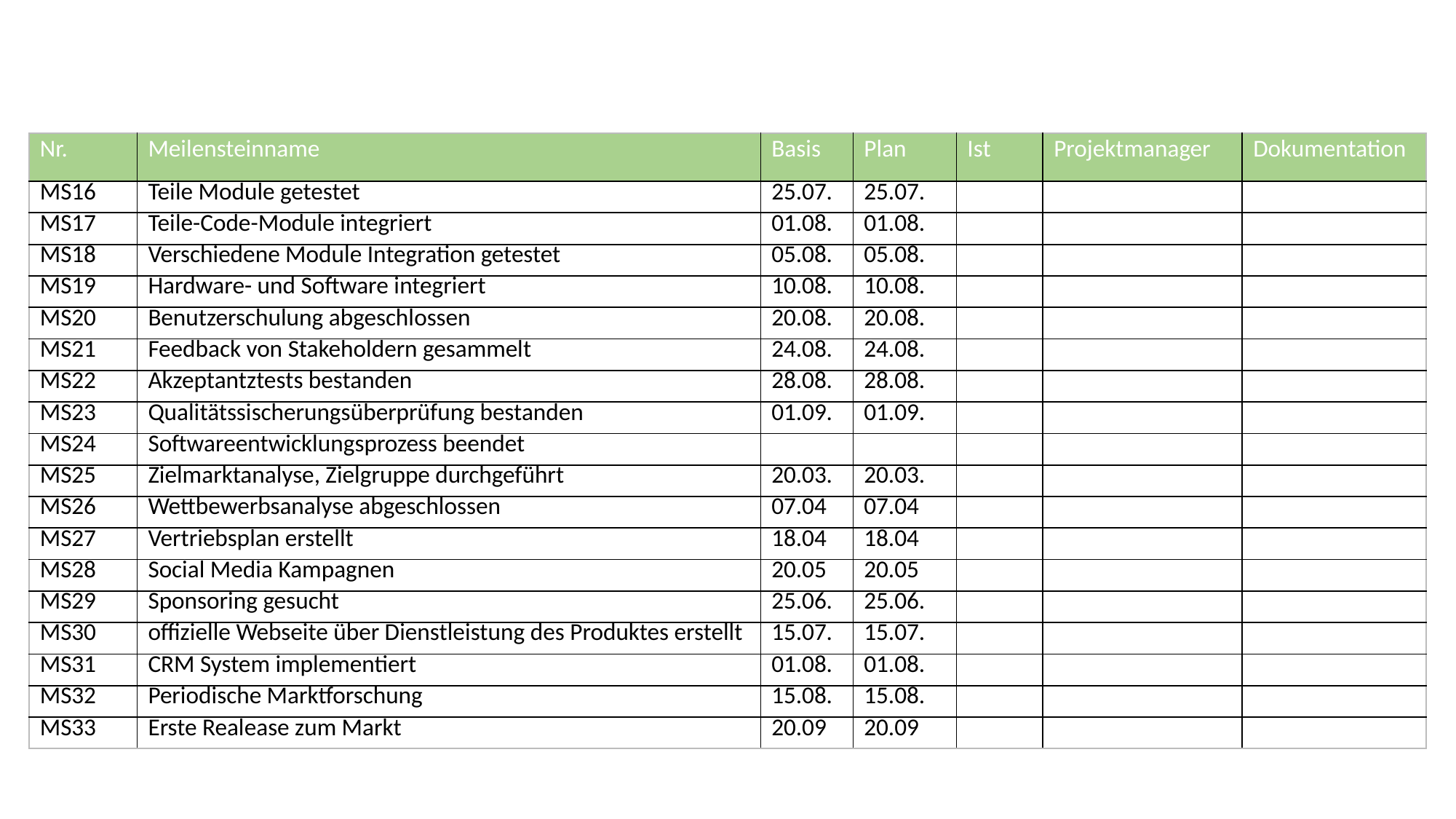

| Nr. | Meilensteinname | Basis | Plan | Ist | Projektmanager | Dokumentation |
| --- | --- | --- | --- | --- | --- | --- |
| MS16 | Teile Module getestet | 25.07. | 25.07. |  |  |  |
| MS17 | Teile-Code-Module integriert | 01.08. | 01.08. |  |  |  |
| MS18 | Verschiedene Module Integration getestet | 05.08. | 05.08. |  |  |  |
| MS19 | Hardware- und Software integriert | 10.08. | 10.08. |  |  |  |
| MS20 | Benutzerschulung abgeschlossen | 20.08. | 20.08. |  |  |  |
| MS21 | Feedback von Stakeholdern gesammelt | 24.08. | 24.08. |  |  |  |
| MS22 | Akzeptantztests bestanden | 28.08. | 28.08. |  |  |  |
| MS23 | Qualitätssischerungsüberprüfung bestanden | 01.09. | 01.09. |  |  |  |
| MS24 | Softwareentwicklungsprozess beendet |  |  |  |  |  |
| MS25 | Zielmarktanalyse, Zielgruppe durchgeführt | 20.03. | 20.03. |  |  |  |
| MS26 | Wettbewerbsanalyse abgeschlossen | 07.04 | 07.04 |  |  |  |
| MS27 | Vertriebsplan erstellt | 18.04 | 18.04 |  |  |  |
| MS28 | Social Media Kampagnen | 20.05 | 20.05 |  |  |  |
| MS29 | Sponsoring gesucht | 25.06. | 25.06. |  |  |  |
| MS30 | offizielle Webseite über Dienstleistung des Produktes erstellt | 15.07. | 15.07. |  |  |  |
| MS31 | CRM System implementiert | 01.08. | 01.08. |  |  |  |
| MS32 | Periodische Marktforschung | 15.08. | 15.08. |  |  |  |
| MS33 | Erste Realease zum Markt | 20.09 | 20.09 |  |  |  |